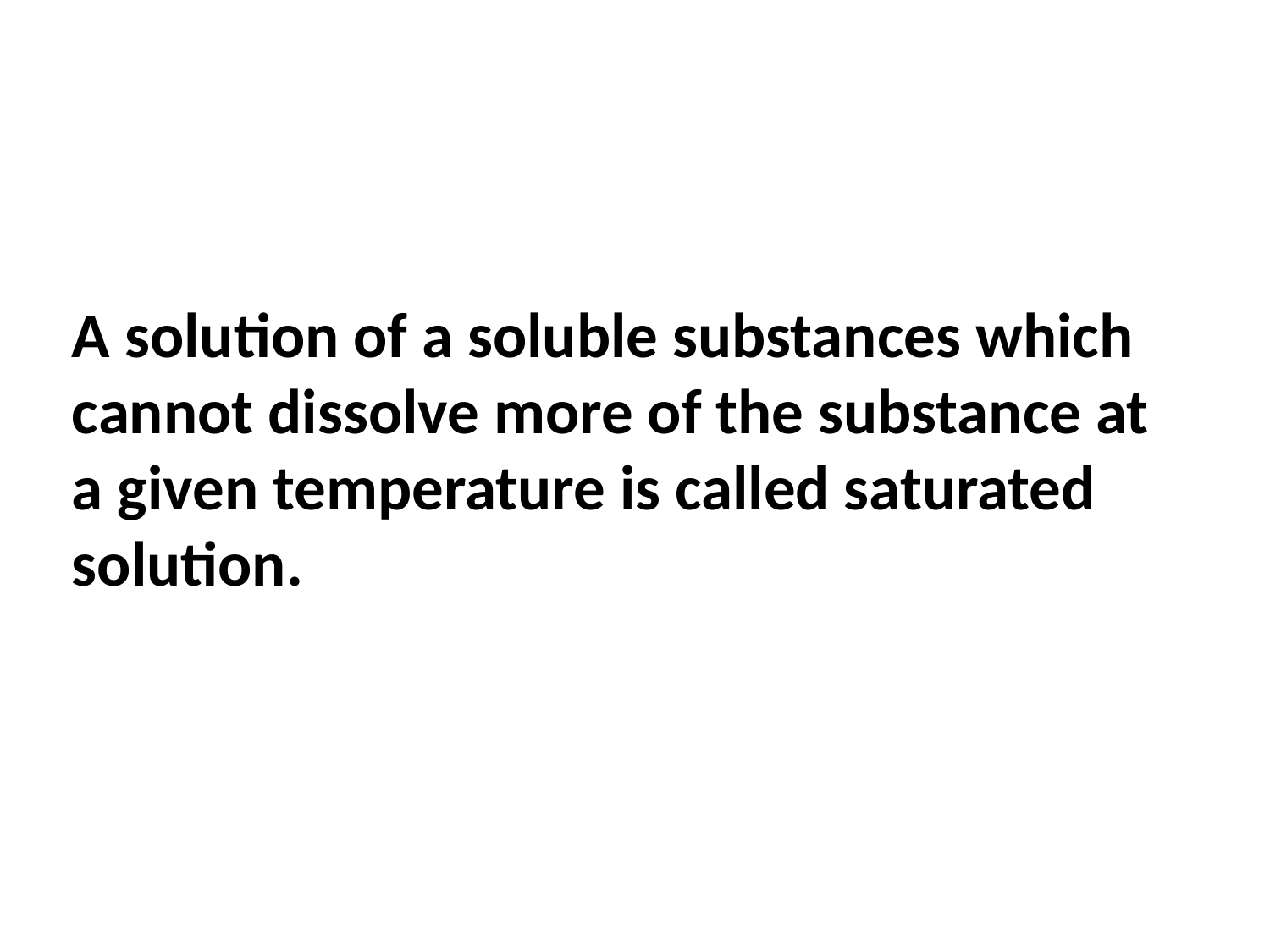

A solution of a soluble substances which cannot dissolve more of the substance at a given temperature is called saturated solution.